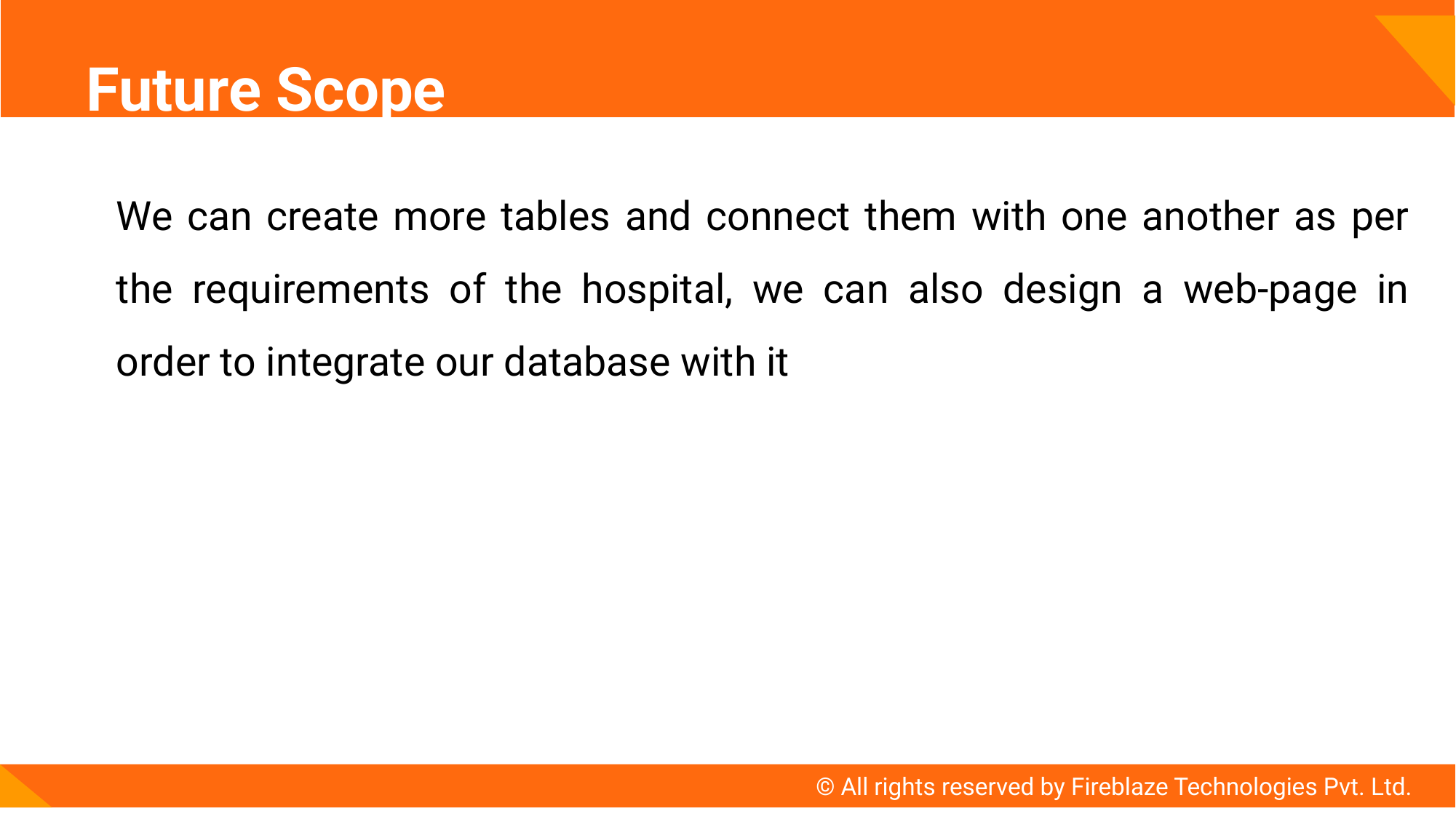

# Future Scope

We can create more tables and connect them with one another as per the requirements of the hospital, we can also design a web-page in order to integrate our database with it

© All rights reserved by Fireblaze Technologies Pvt. Ltd.